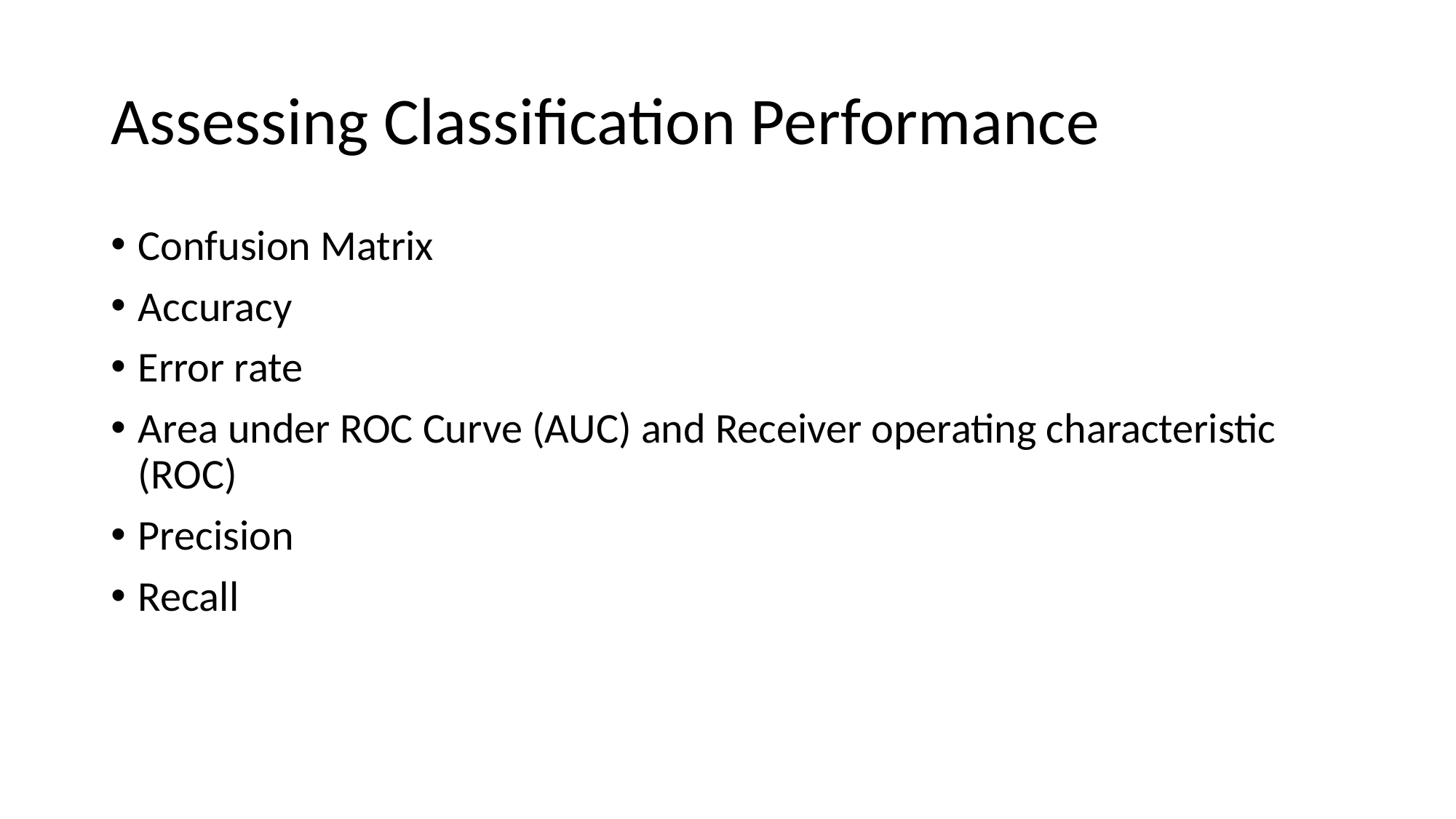

# Assessing Classification Performance
Confusion Matrix
Accuracy
Error rate
Area under ROC Curve (AUC) and Receiver operating characteristic (ROC)
Precision
Recall